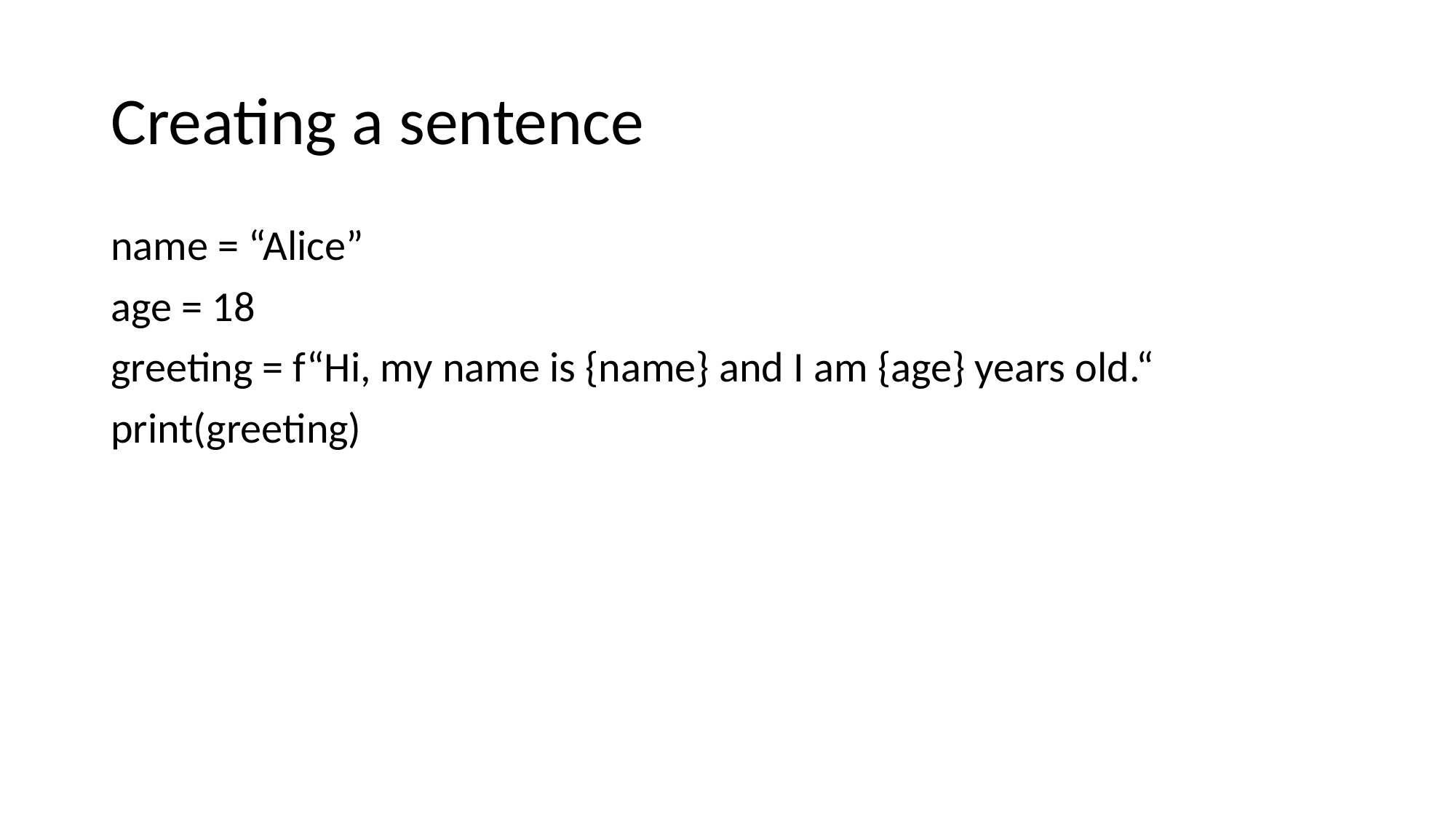

# Creating a sentence
name = “Alice”
age = 18
greeting = f“Hi, my name is {name} and I am {age} years old.“
print(greeting)